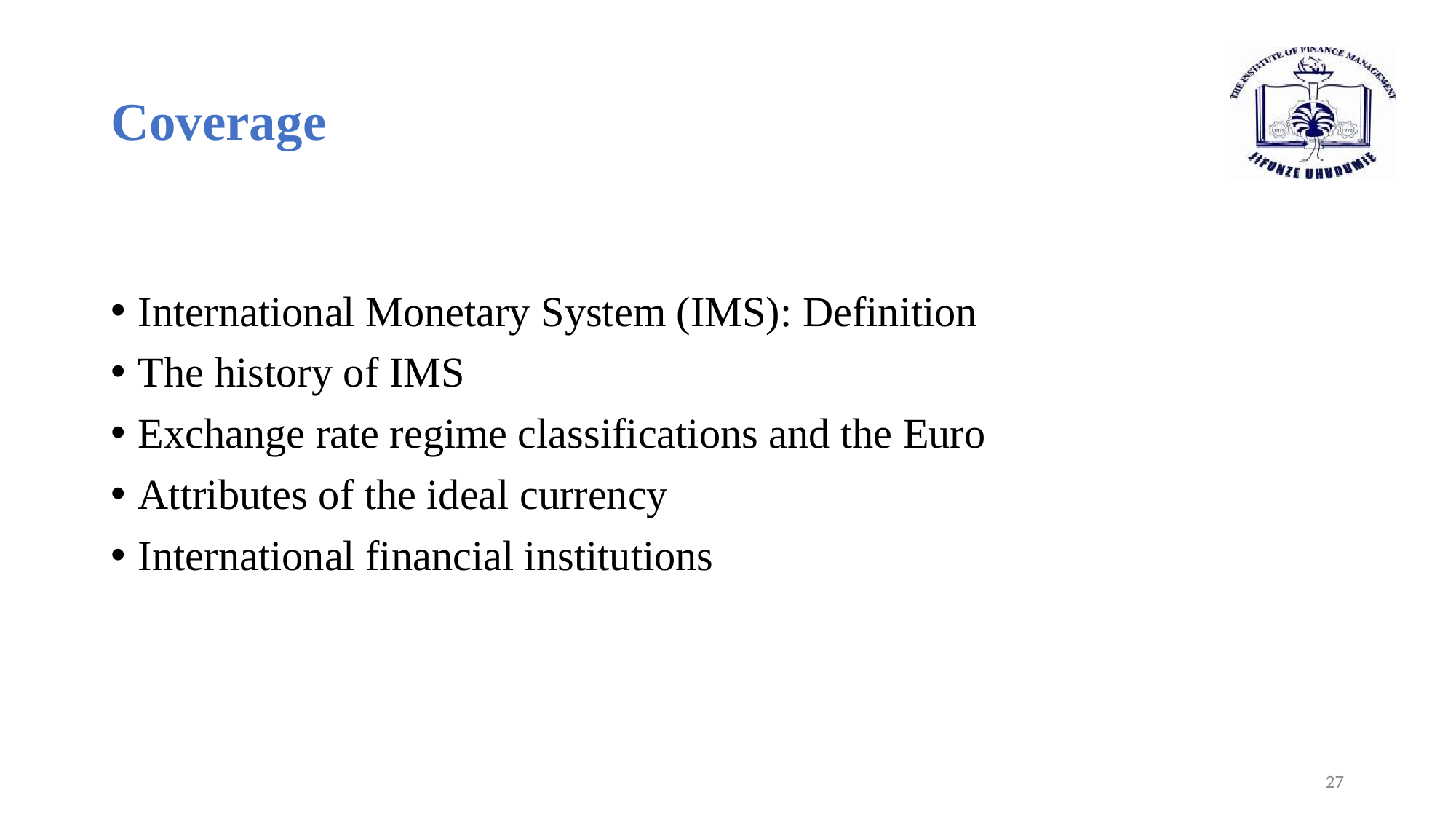

# Coverage

International Monetary System (IMS): Definition
The history of IMS
Exchange rate regime classifications and the Euro
Attributes of the ideal currency
International financial institutions

27